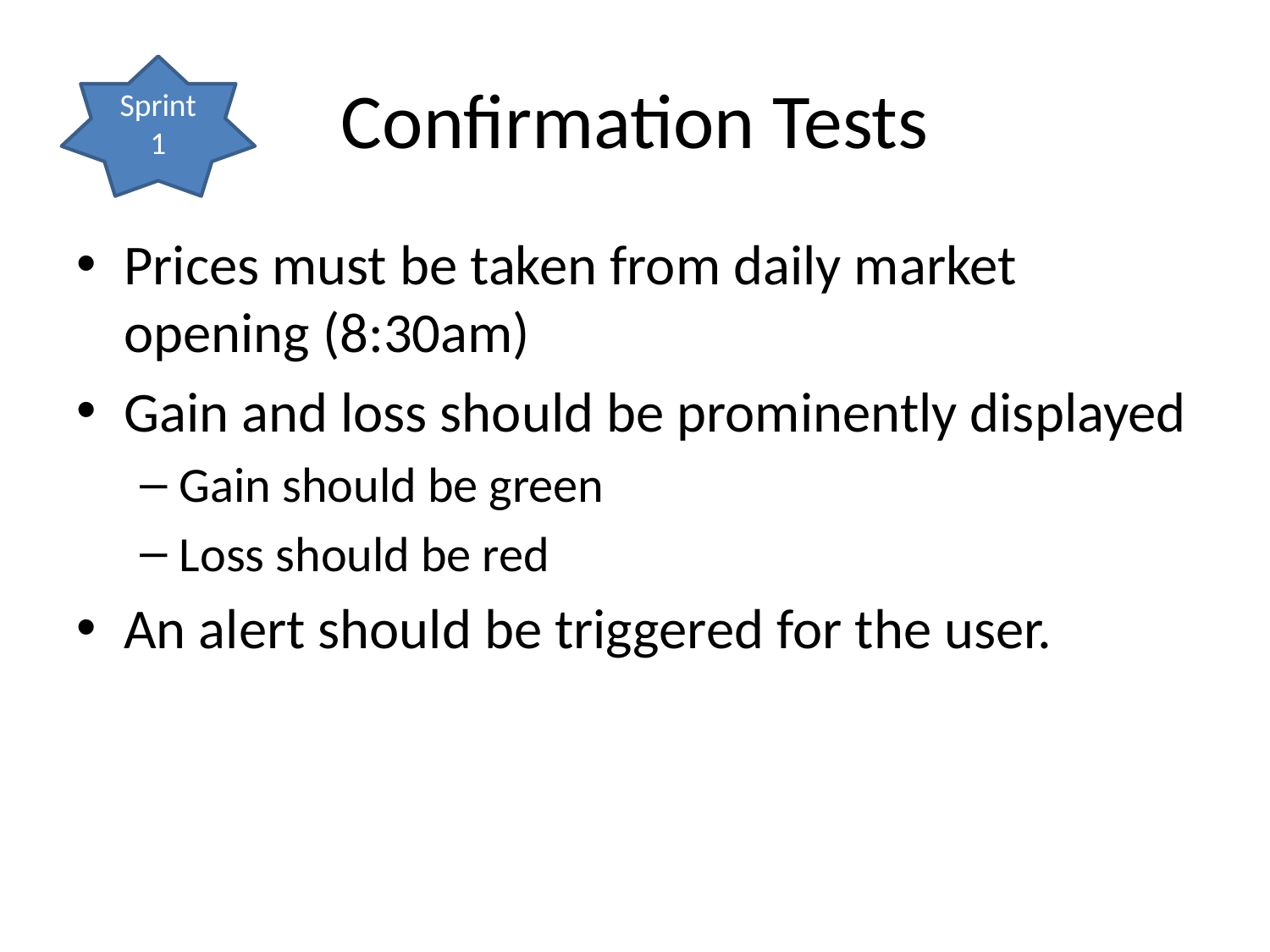

# Confirmation Tests
Sprint 1
Prices must be taken from daily market opening (8:30am)
Gain and loss should be prominently displayed
Gain should be green
Loss should be red
An alert should be triggered for the user.